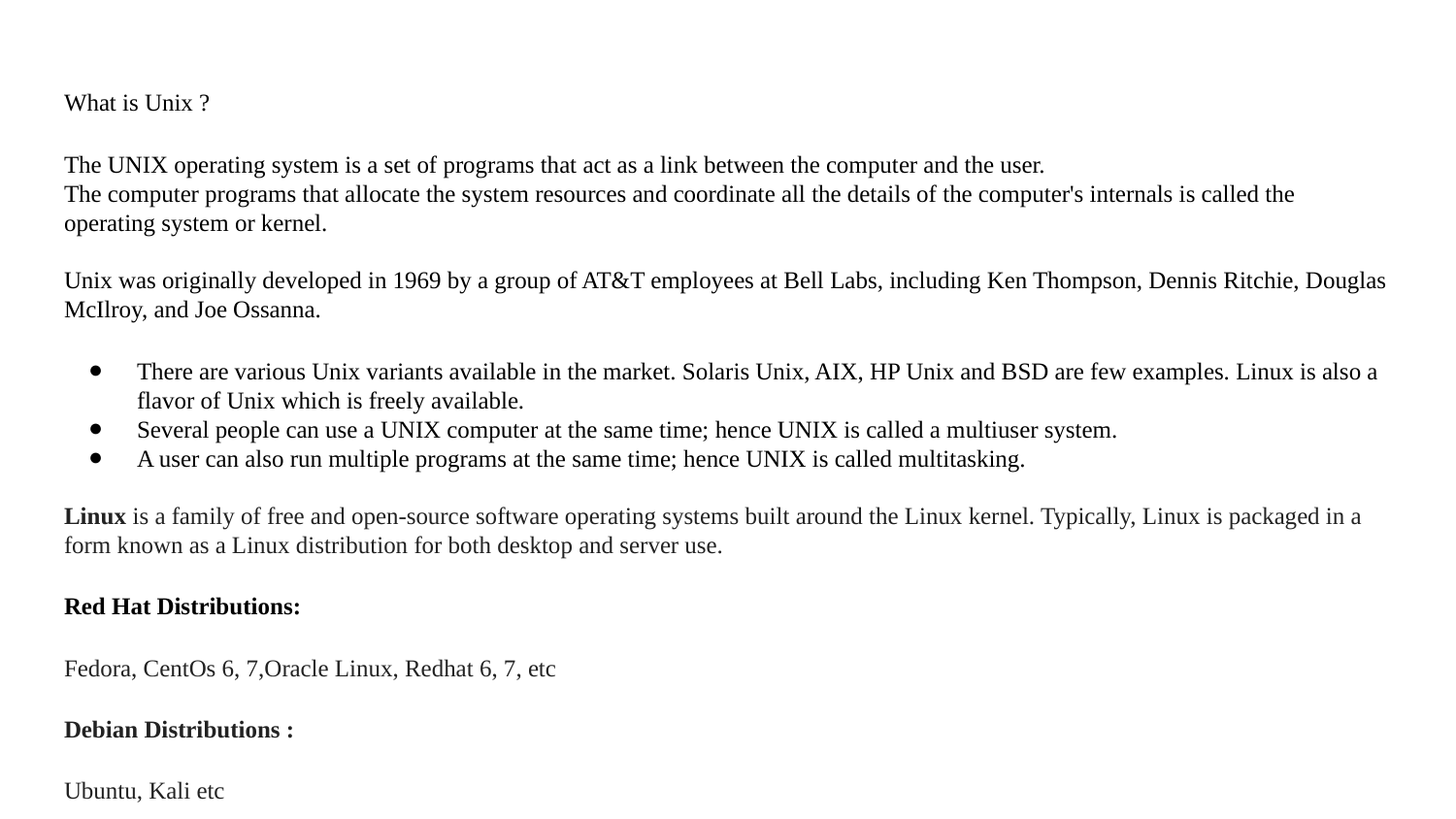

# What is Unix ?
The UNIX operating system is a set of programs that act as a link between the computer and the user.
The computer programs that allocate the system resources and coordinate all the details of the computer's internals is called the operating system or kernel.

Unix was originally developed in 1969 by a group of AT&T employees at Bell Labs, including Ken Thompson, Dennis Ritchie, Douglas McIlroy, and Joe Ossanna.
There are various Unix variants available in the market. Solaris Unix, AIX, HP Unix and BSD are few examples. Linux is also a flavor of Unix which is freely available.
Several people can use a UNIX computer at the same time; hence UNIX is called a multiuser system.
A user can also run multiple programs at the same time; hence UNIX is called multitasking.

Linux is a family of free and open-source software operating systems built around the Linux kernel. Typically, Linux is packaged in a form known as a Linux distribution for both desktop and server use.
Red Hat Distributions:
Fedora, CentOs 6, 7,Oracle Linux, Redhat 6, 7, etc
Debian Distributions :
Ubuntu, Kali etc